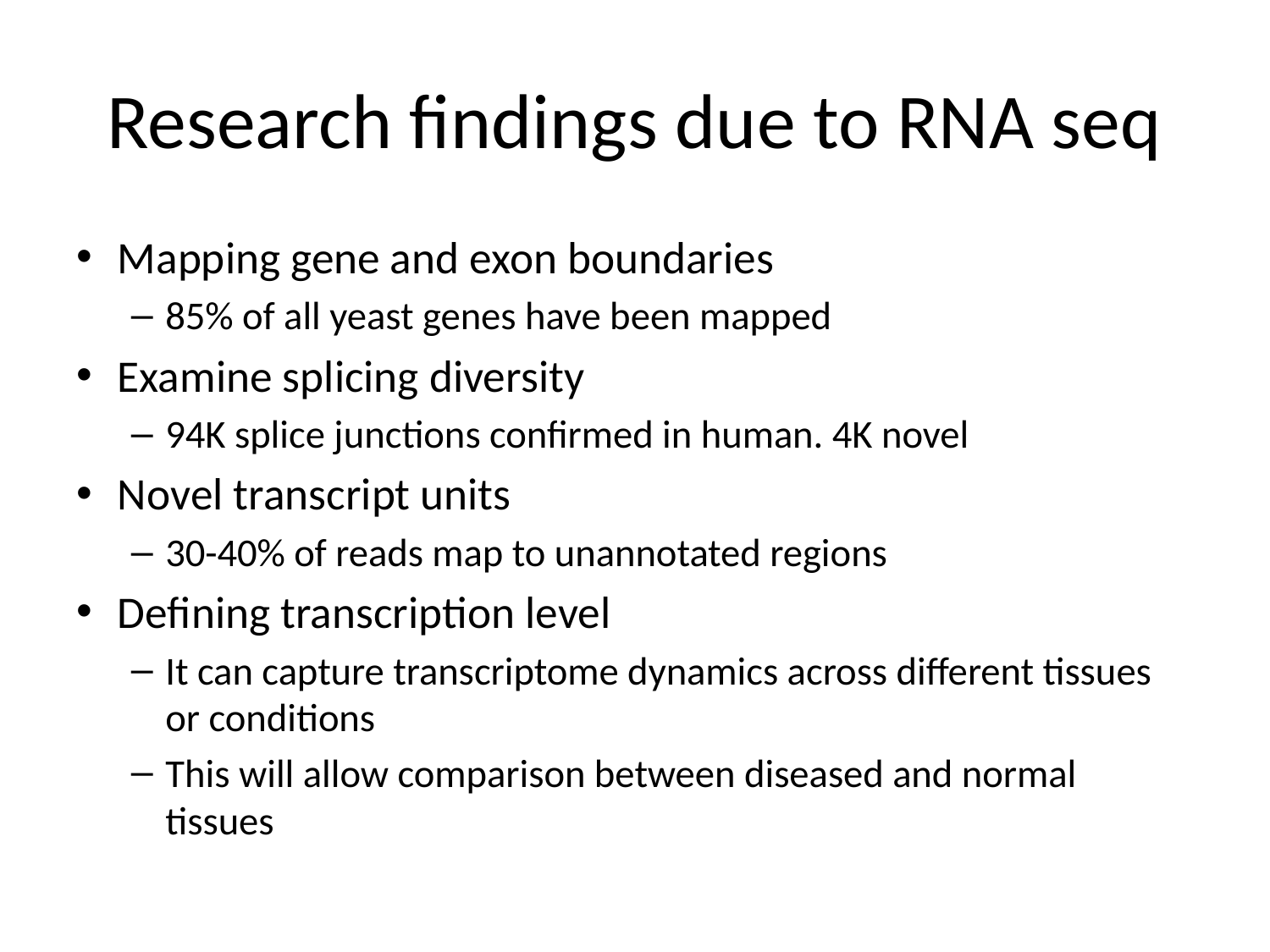

# Research findings due to RNA seq
Mapping gene and exon boundaries
85% of all yeast genes have been mapped
Examine splicing diversity
94K splice junctions confirmed in human. 4K novel
Novel transcript units
30-40% of reads map to unannotated regions
Defining transcription level
It can capture transcriptome dynamics across different tissues or conditions
This will allow comparison between diseased and normal tissues